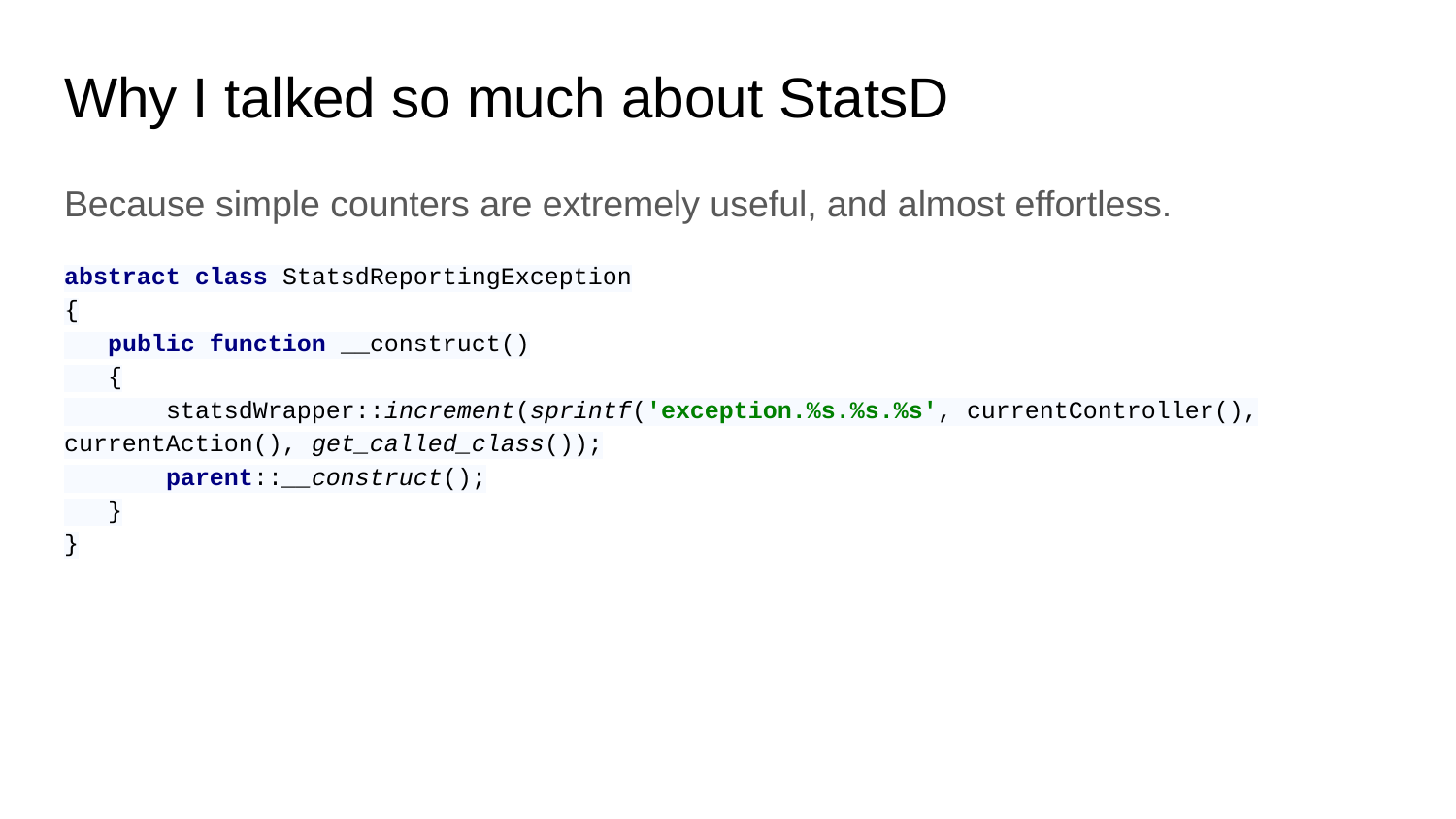

# Why I talked so much about StatsD
Because simple counters are extremely useful, and almost effortless.
abstract class StatsdReportingException
{
   public function __construct()
   {
       statsdWrapper::increment(sprintf('exception.%s.%s.%s', currentController(), currentAction(), get_called_class());
       parent::__construct();
   }
}